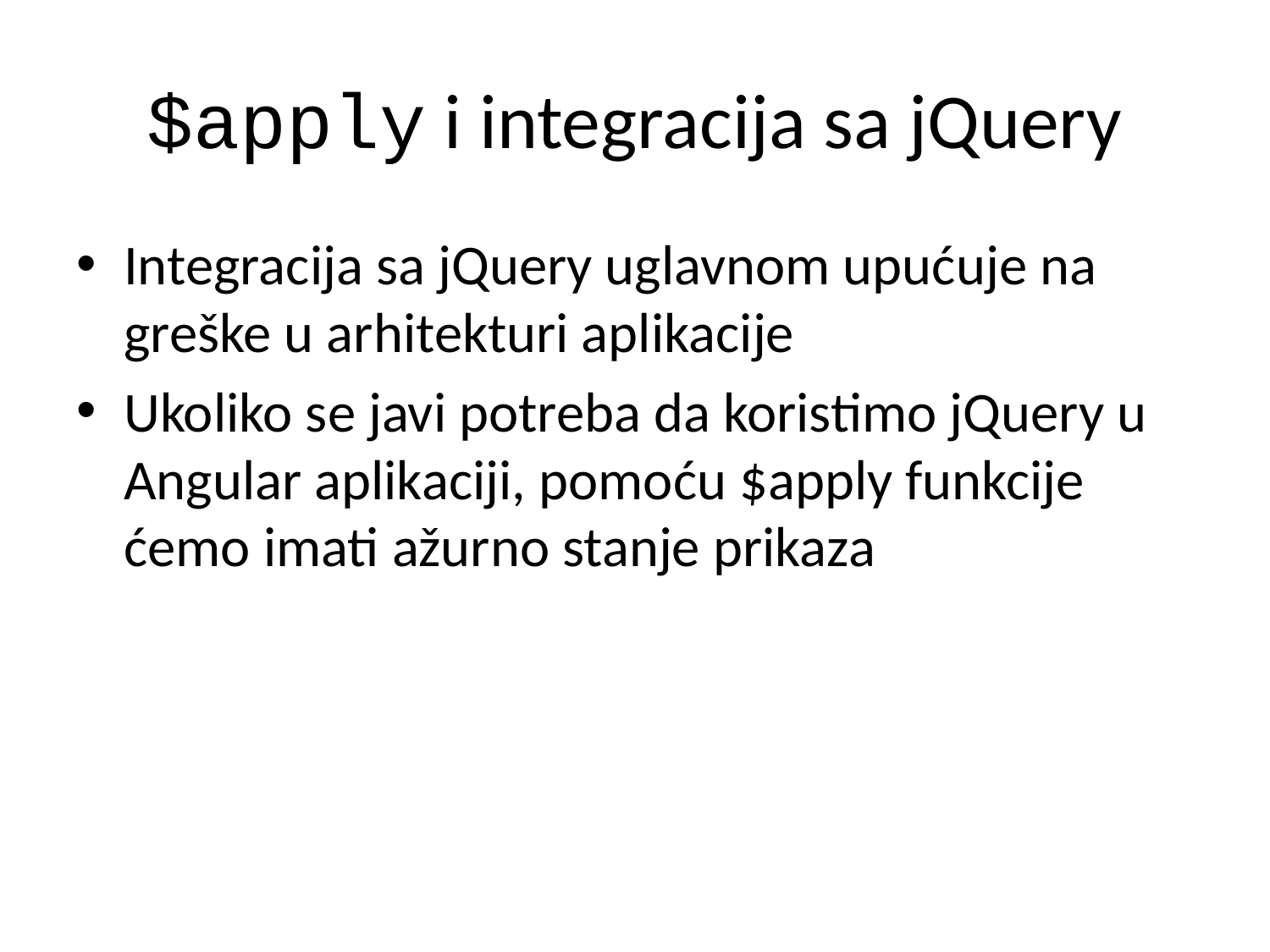

# $apply i integracija sa jQuery
Integracija sa jQuery uglavnom upućuje na greške u arhitekturi aplikacije
Ukoliko se javi potreba da koristimo jQuery u Angular aplikaciji, pomoću $apply funkcije ćemo imati ažurno stanje prikaza